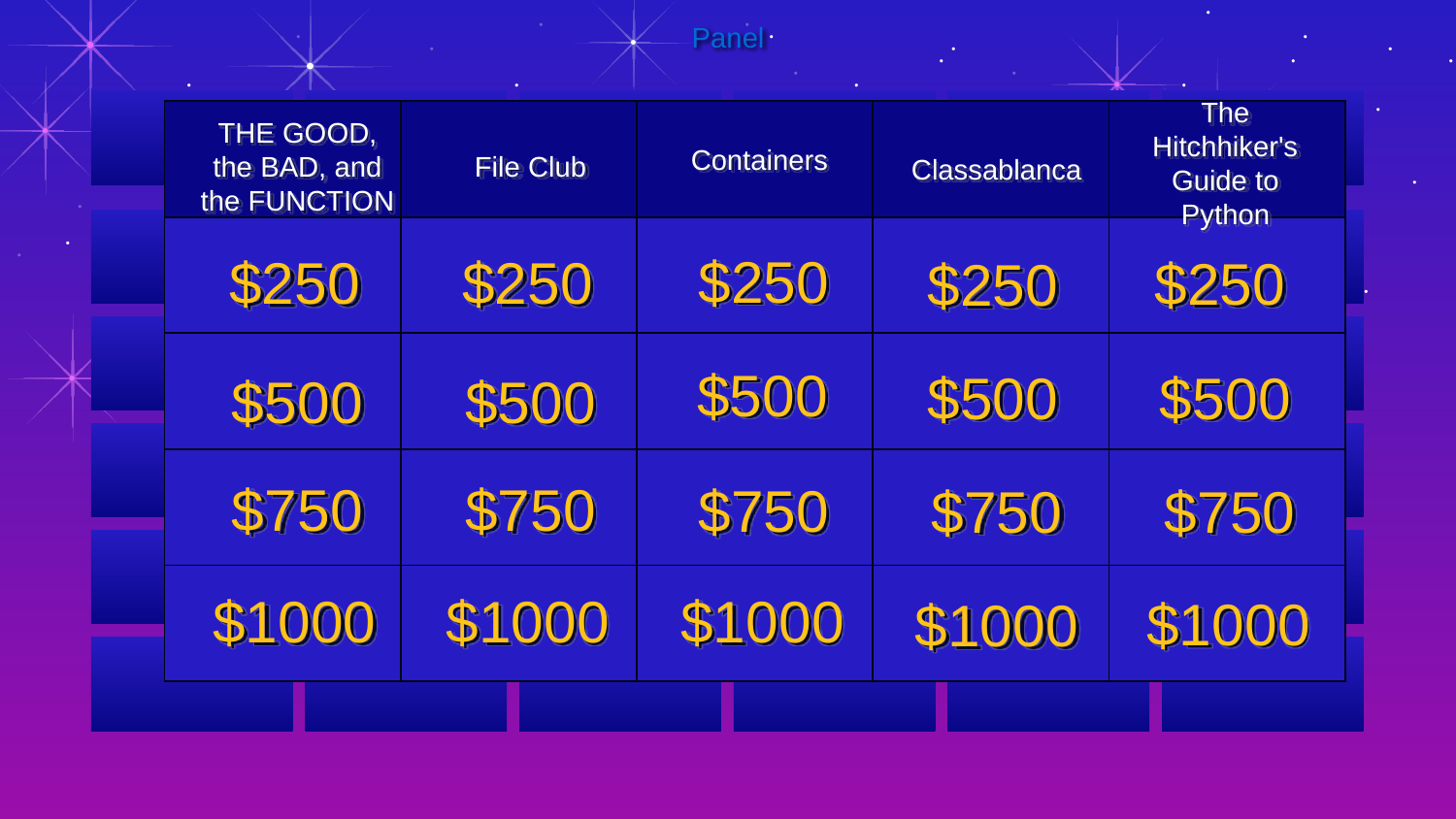

# Panel
|  |  |  |  |  |
| --- | --- | --- | --- | --- |
|  |  |  |  |  |
|  |  |  |  |  |
|  |  |  |  |  |
|  |  |  |  |  |
Containers
The Hitchhiker's Guide to Python
THE GOOD, the BAD, and the FUNCTION
File Club
Classablanca
$250
$250
$250
$250
$250
$500
$500
$500
$500
$500
$750
$750
$750
$750
$750
$1000
$1000
$1000
$1000
$1000